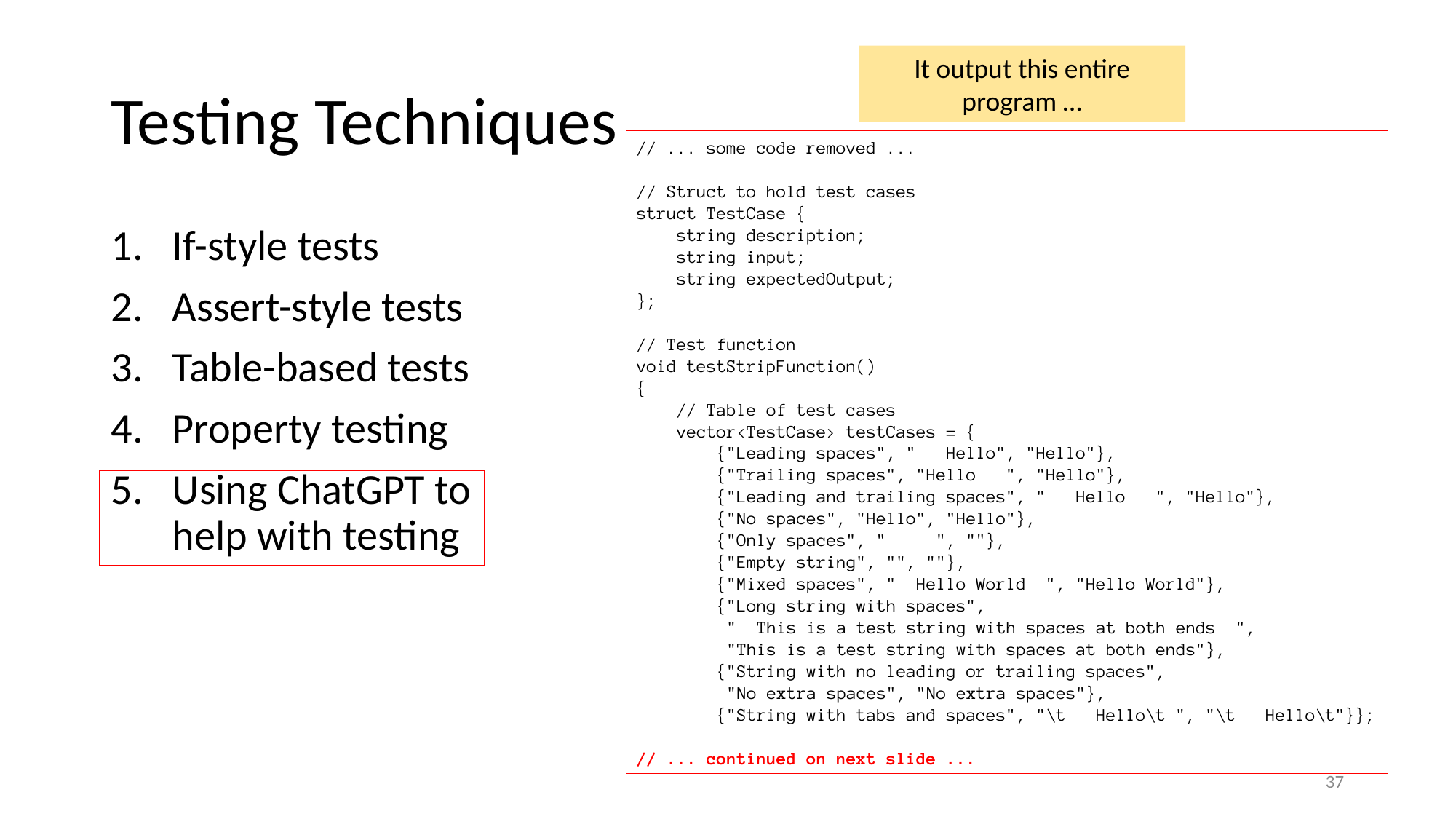

# Testing Techniques
It output this entire program …
// ... some code removed ...

// Struct to hold test cases
struct TestCase {
    string description;
    string input;
    string expectedOutput;
};

// Test function
void testStripFunction()
{
    // Table of test cases
    vector<TestCase> testCases = {
        {"Leading spaces", "   Hello", "Hello"},
        {"Trailing spaces", "Hello   ", "Hello"},
        {"Leading and trailing spaces", "   Hello   ", "Hello"},
        {"No spaces", "Hello", "Hello"},
        {"Only spaces", "     ", ""},
        {"Empty string", "", ""},
        {"Mixed spaces", "  Hello World  ", "Hello World"},
        {"Long string with spaces",
         "  This is a test string with spaces at both ends  ",
         "This is a test string with spaces at both ends"},
        {"String with no leading or trailing spaces",
         "No extra spaces", "No extra spaces"},
        {"String with tabs and spaces", "\t   Hello\t ", "\t   Hello\t"}};
// ... continued on next slide ...
If-style tests
Assert-style tests
Table-based tests
Property testing
Using ChatGPT to
help with testing

37